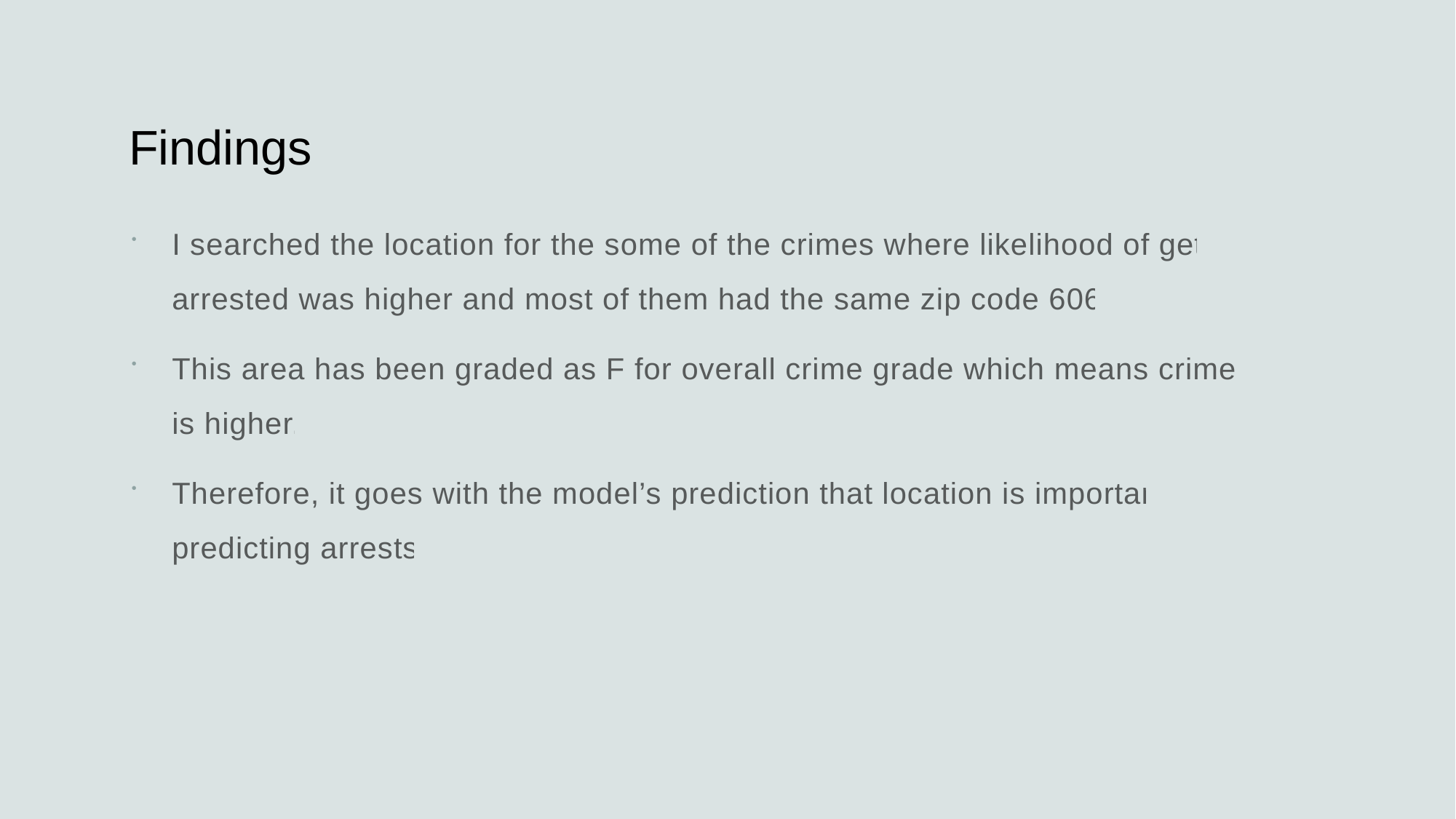

# Findings
I searched the location for the some of the crimes where likelihood of getting arrested was higher and most of them had the same zip code 60651.
This area has been graded as F for overall crime grade which means crime rate is higher.
Therefore, it goes with the model’s prediction that location is important in predicting arrests.